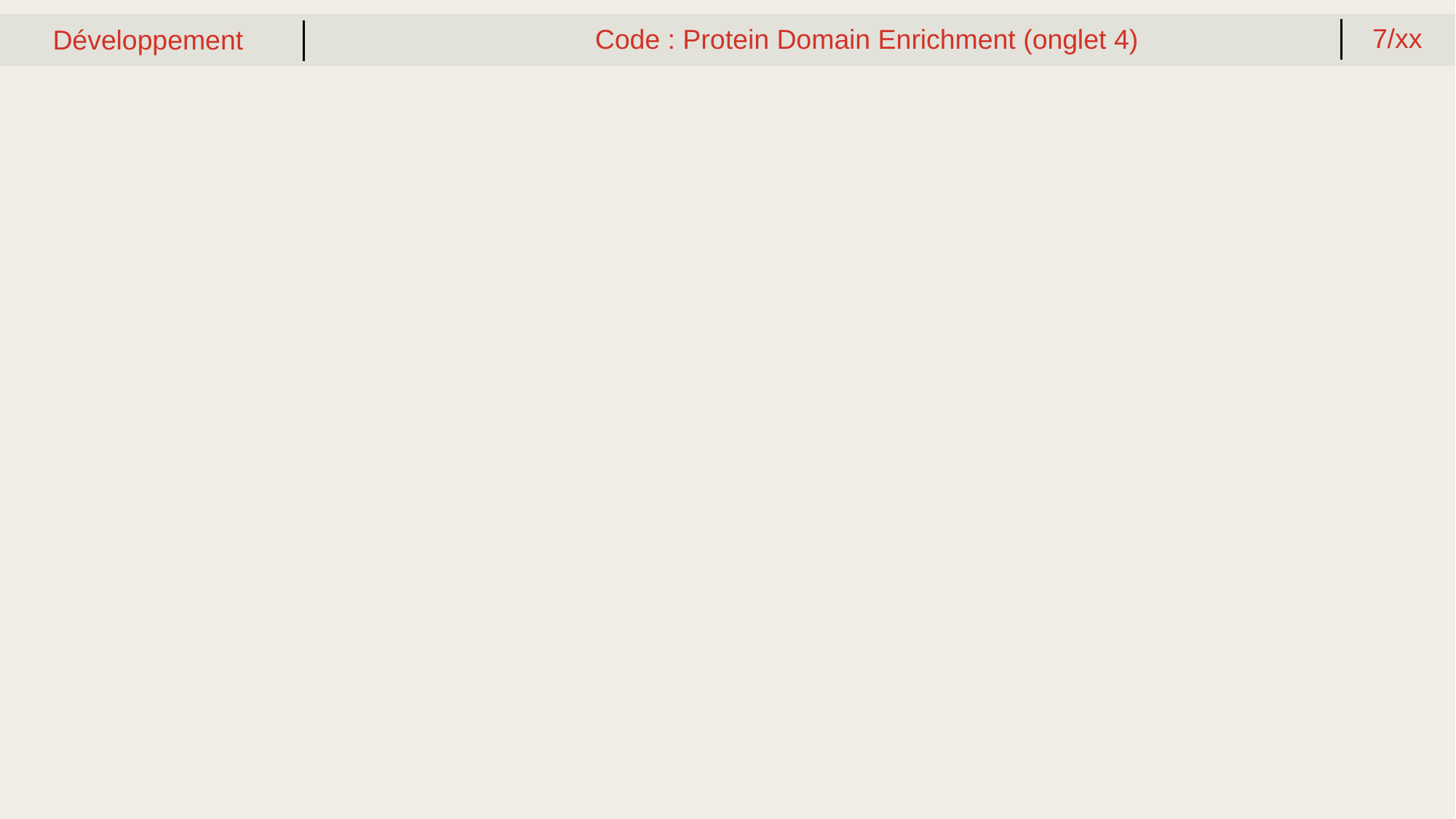

7/xx
Code : Protein Domain Enrichment (onglet 4)
Développement